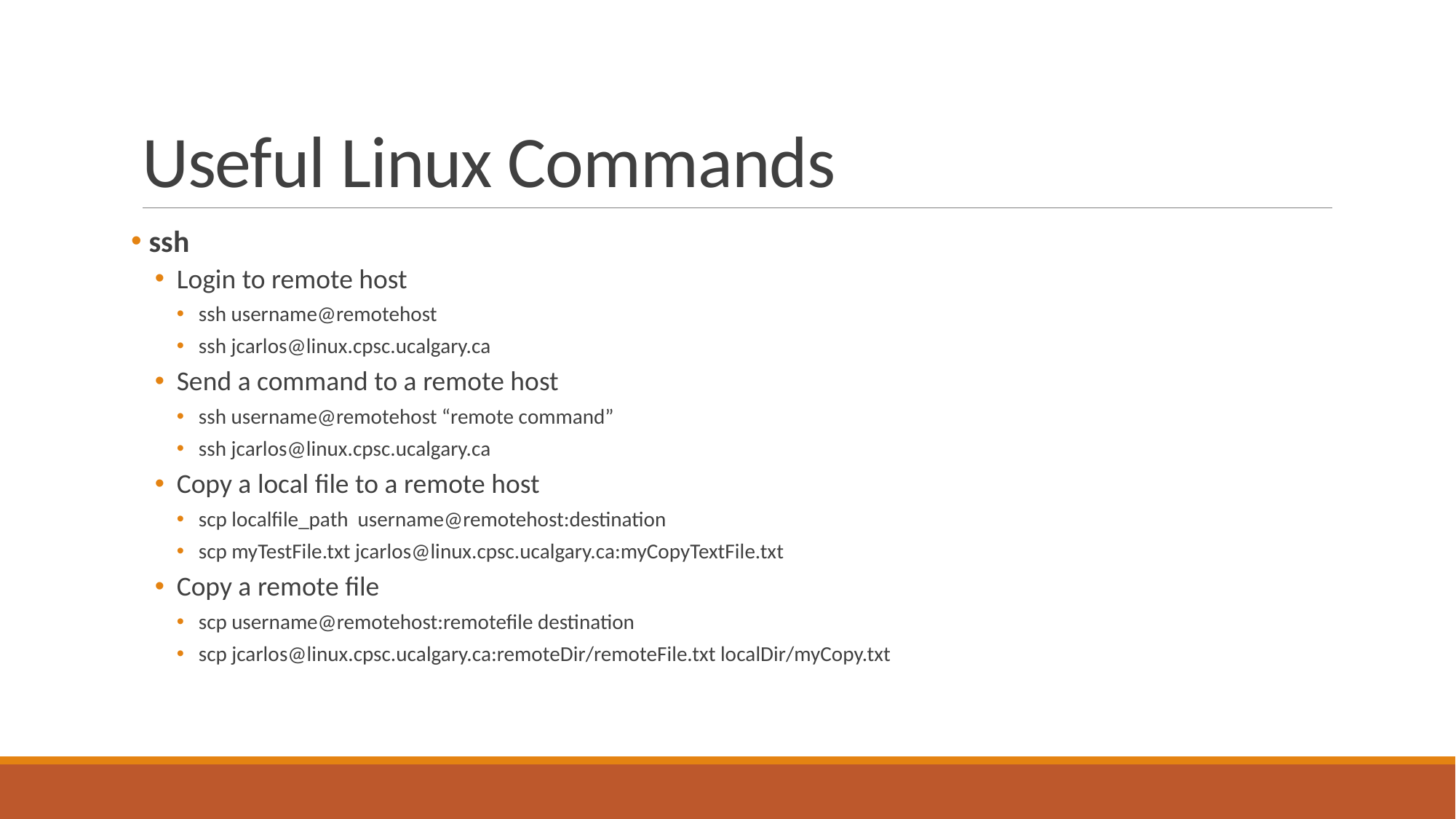

# Useful Linux Commands
 ssh
Login to remote host
ssh username@remotehost
ssh jcarlos@linux.cpsc.ucalgary.ca
Send a command to a remote host
ssh username@remotehost “remote command”
ssh jcarlos@linux.cpsc.ucalgary.ca
Copy a local file to a remote host
scp localfile_path  username@remotehost:destination
scp myTestFile.txt jcarlos@linux.cpsc.ucalgary.ca:myCopyTextFile.txt
Copy a remote file
scp username@remotehost:remotefile destination
scp jcarlos@linux.cpsc.ucalgary.ca:remoteDir/remoteFile.txt localDir/myCopy.txt